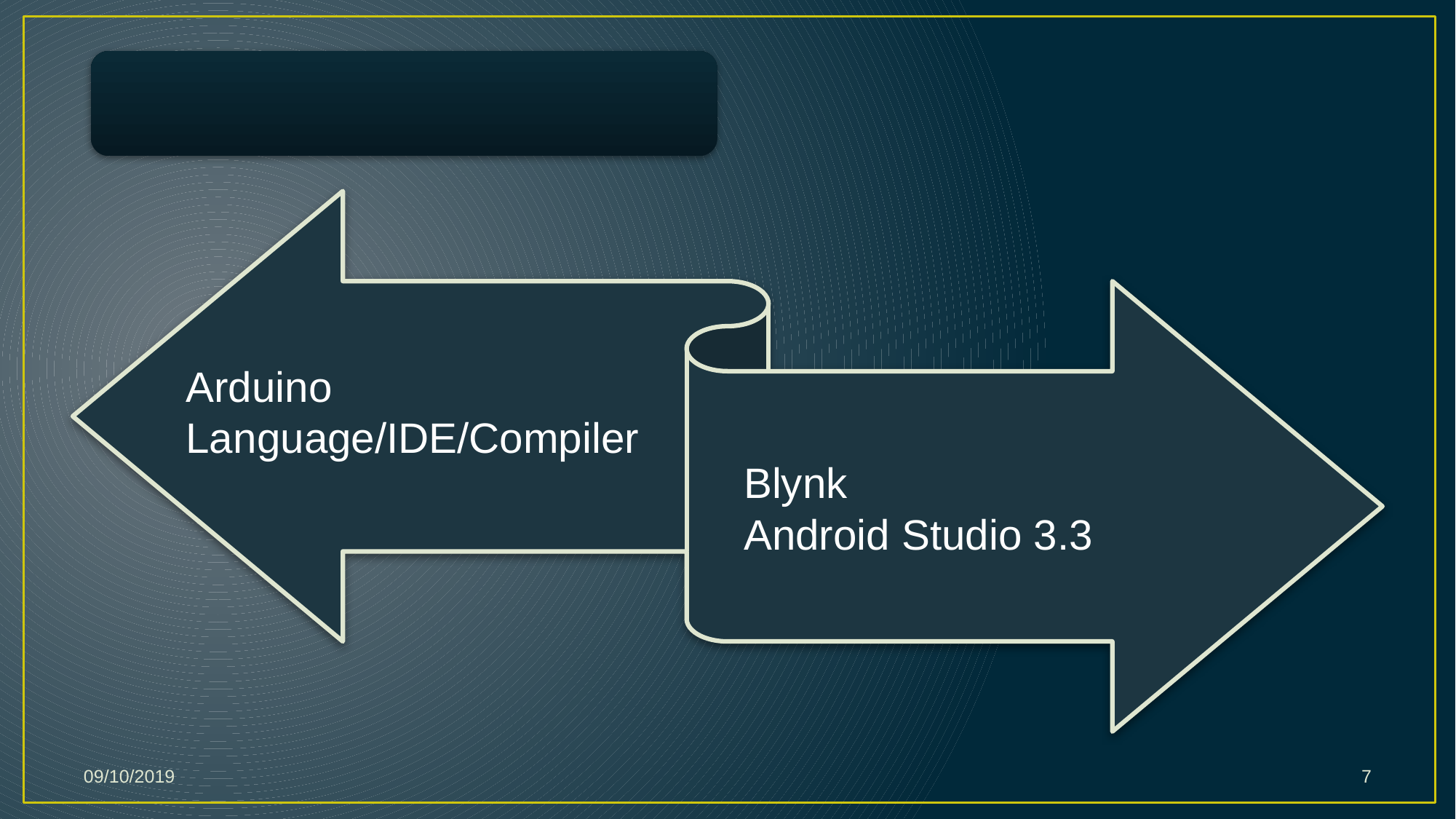

Arduino Language/IDE/Compiler

Blynk
Android Studio 3.3
09/10/2019
7